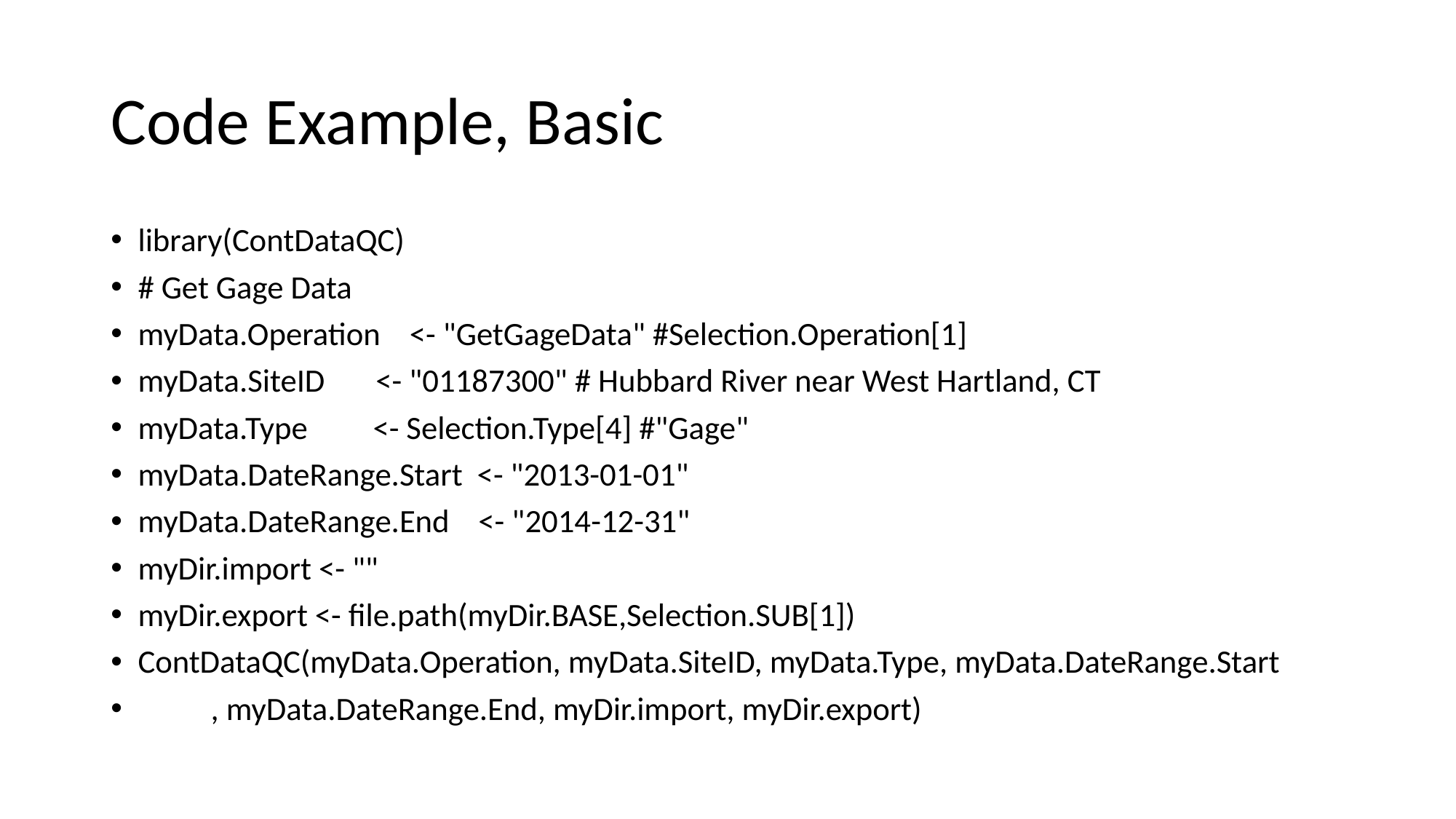

# Code Example, Basic
library(ContDataQC)
# Get Gage Data
myData.Operation    <- "GetGageData" #Selection.Operation[1]
myData.SiteID       <- "01187300" # Hubbard River near West Hartland, CT
myData.Type         <- Selection.Type[4] #"Gage"
myData.DateRange.Start  <- "2013-01-01"
myData.DateRange.End    <- "2014-12-31"
myDir.import <- ""
myDir.export <- file.path(myDir.BASE,Selection.SUB[1])
ContDataQC(myData.Operation, myData.SiteID, myData.Type, myData.DateRange.Start
          , myData.DateRange.End, myDir.import, myDir.export)